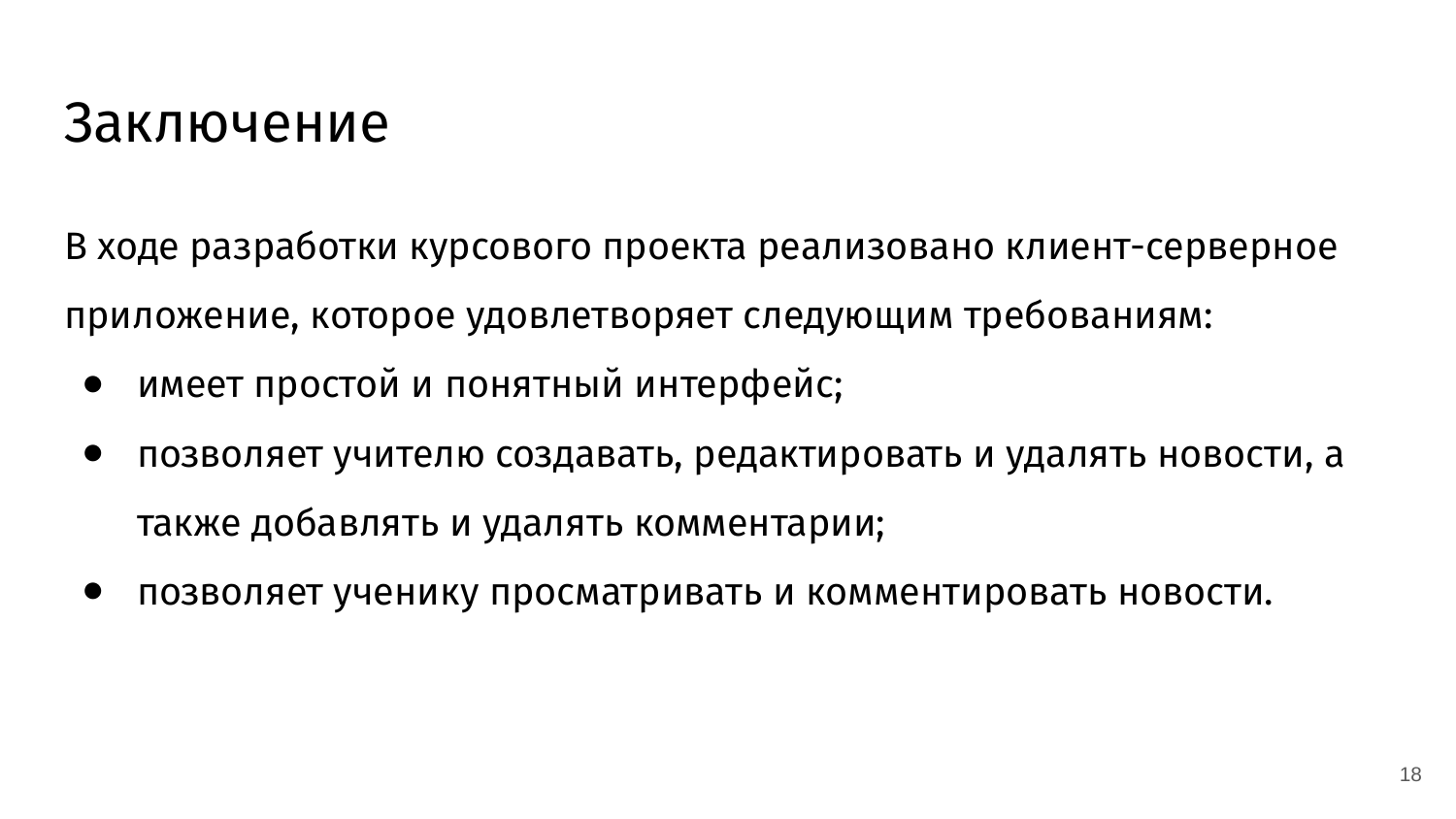

# Заключение
В ходе разработки курсового проекта реализовано клиент-серверное приложение, которое удовлетворяет следующим требованиям:
имеет простой и понятный интерфейс;
позволяет учителю создавать, редактировать и удалять новости, а также добавлять и удалять комментарии;
позволяет ученику просматривать и комментировать новости.
18